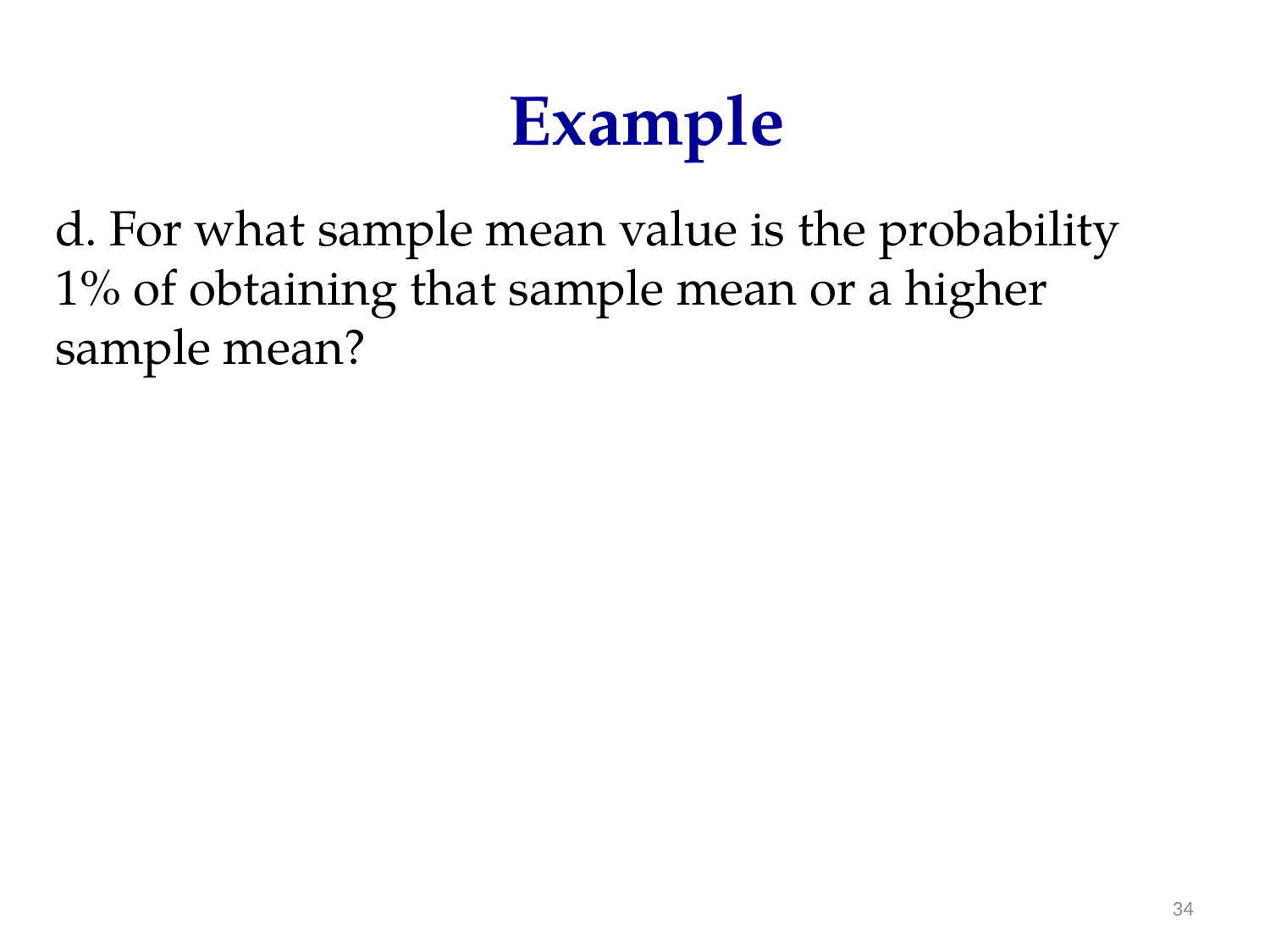

Example
d. For what sample mean value is the probability 1% of obtaining that sample mean or a higher sample mean?

34